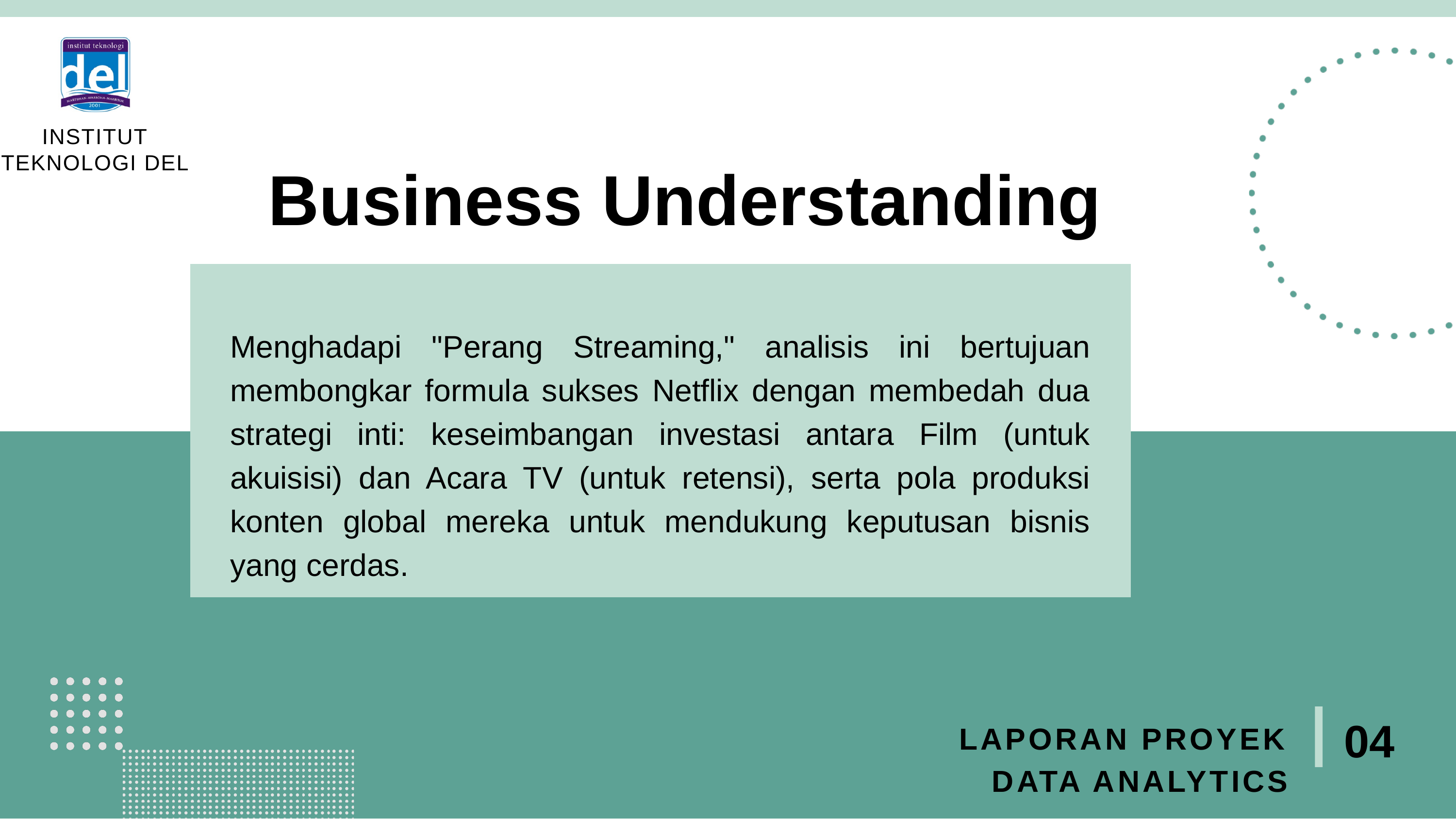

INSTITUT TEKNOLOGI DEL

Business Understanding

Menghadapi "Perang Streaming," analisis ini bertujuan membongkar formula sukses Netflix dengan membedah dua strategi inti: keseimbangan investasi antara Film (untuk akuisisi) dan Acara TV (untuk retensi), serta pola produksi konten global mereka untuk mendukung keputusan bisnis yang cerdas.

04

LAPORAN PROYEK DATA ANALYTICS